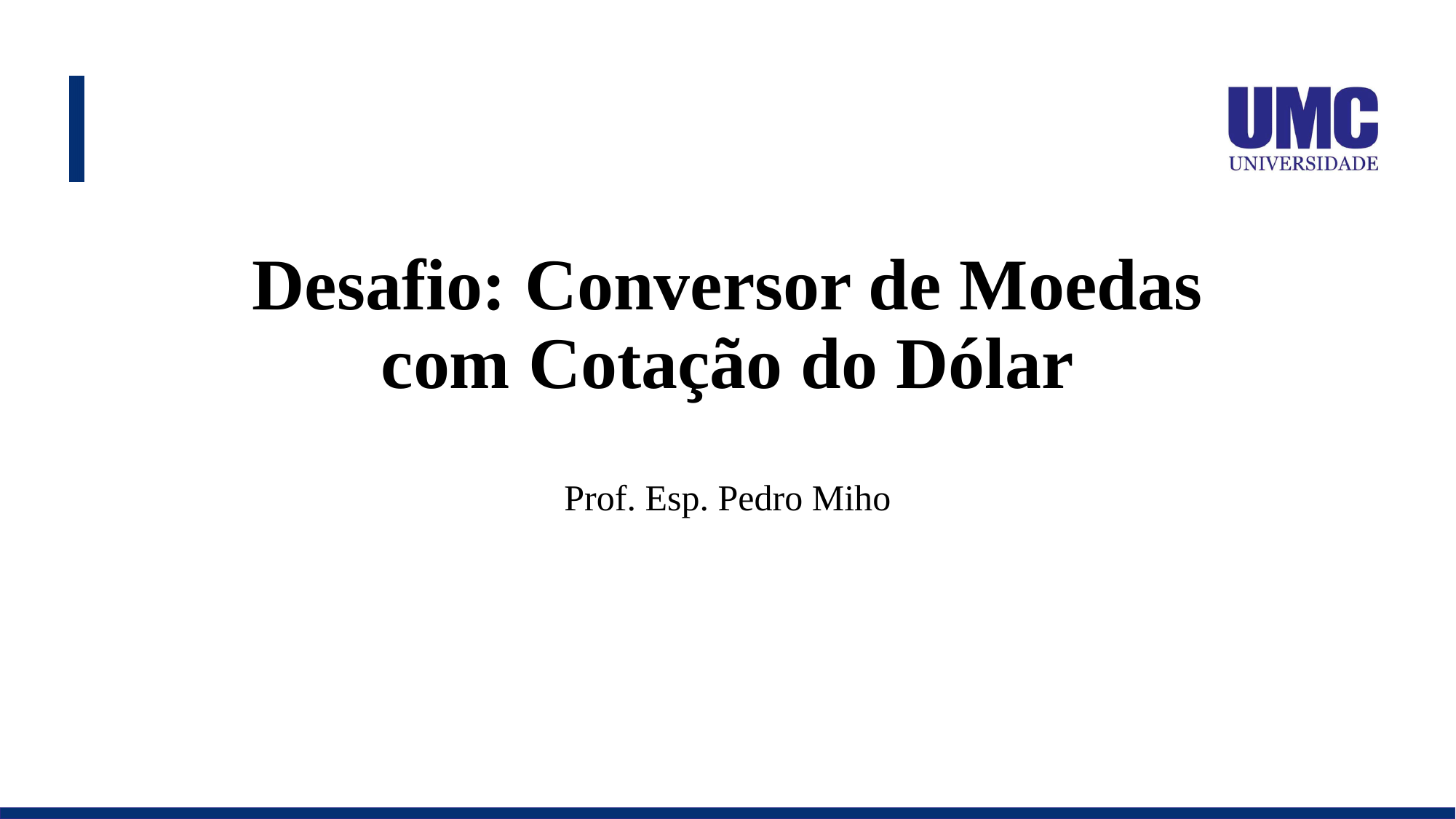

# Desafio: Conversor de Moedas com Cotação do Dólar
Prof. Esp. Pedro Miho